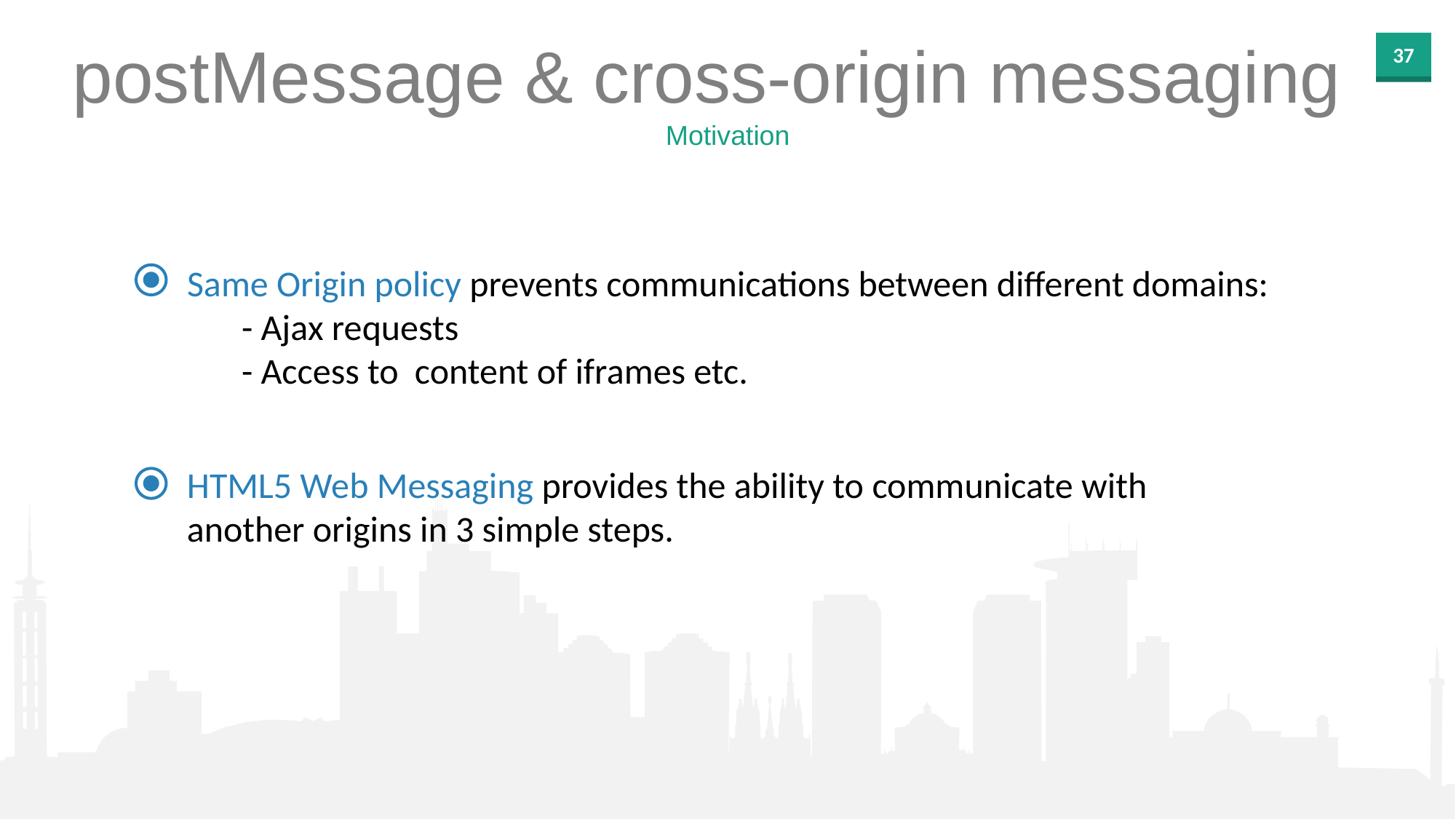

postMessage & cross-origin messaging
Motivation
Same Origin policy prevents communications between different domains:
- Ajax requests
- Access to  content of iframes etc.

HTML5 Web Messaging provides the ability to communicate with another origins in 3 simple steps.